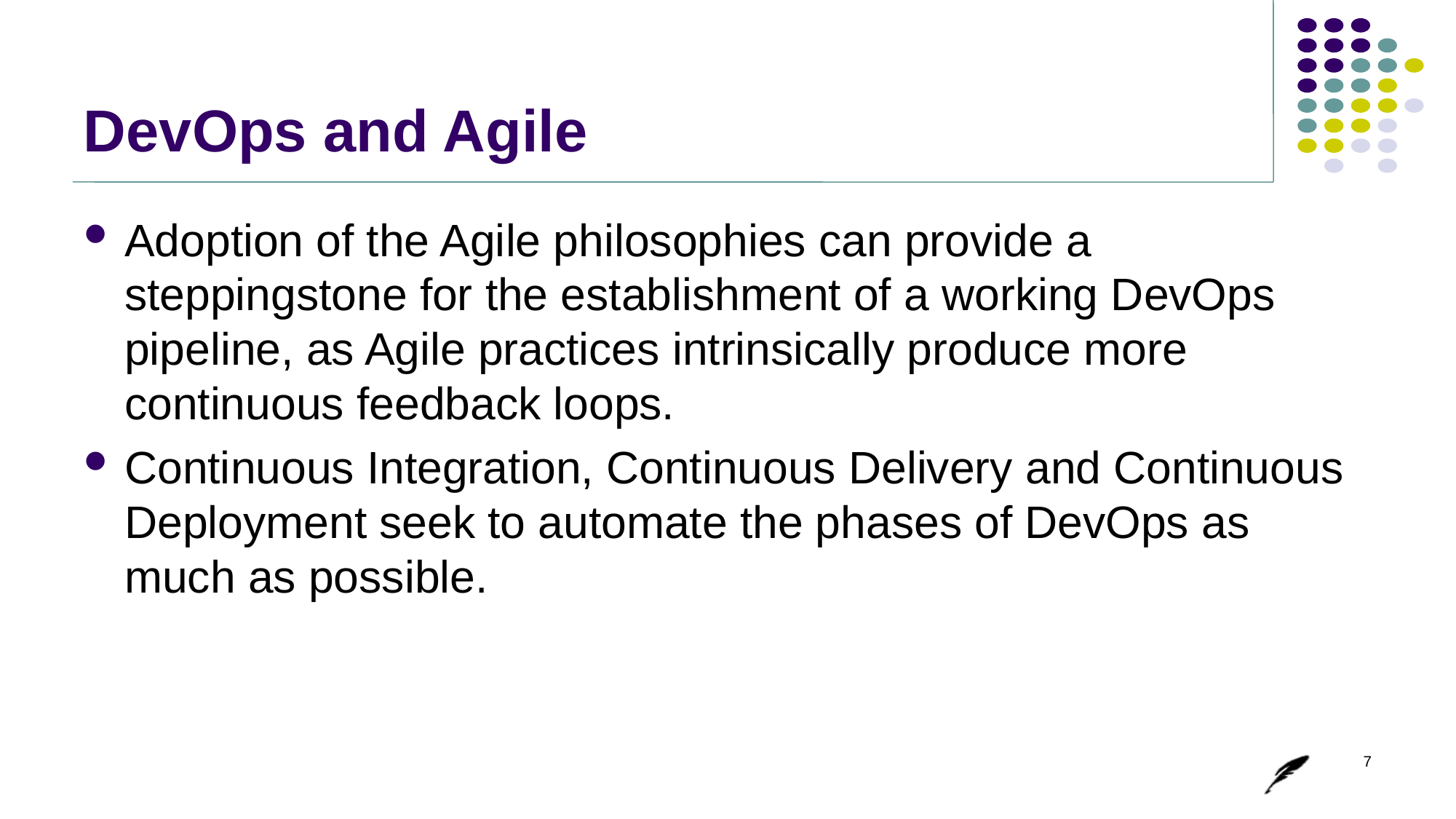

# DevOps and Agile
Adoption of the Agile philosophies can provide a steppingstone for the establishment of a working DevOps pipeline, as Agile practices intrinsically produce more continuous feedback loops.
Continuous Integration, Continuous Delivery and Continuous Deployment seek to automate the phases of DevOps as much as possible.
7